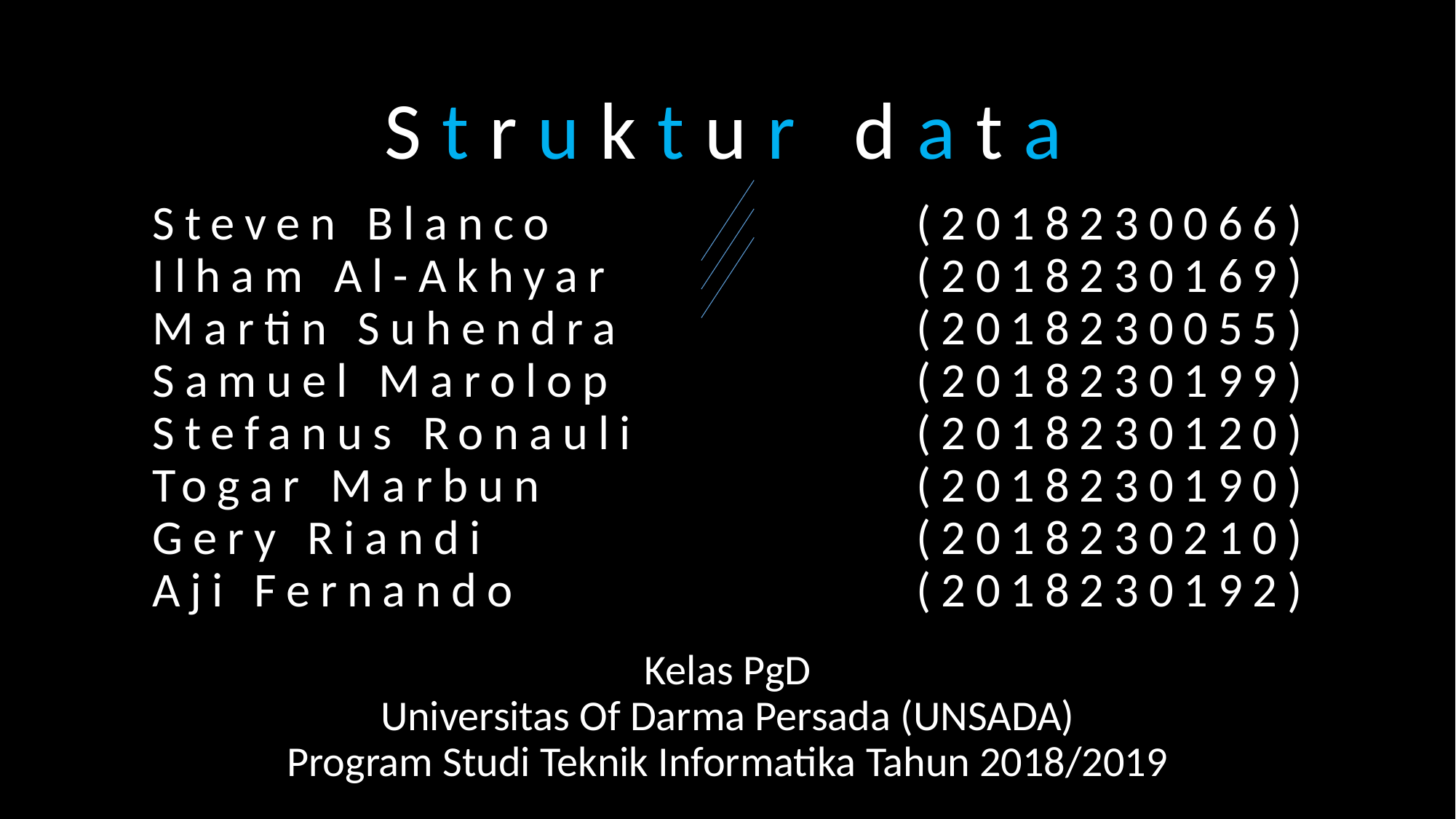

# Struktur data
Steven Blanco 				(2018230066)
Ilham Al-Akhyar 		 	(2018230169)
Martin Suhendra  			(2018230055)
Samuel Marolop  			(2018230199)
Stefanus Ronauli 			(2018230120)
Togar Marbun 				(2018230190)
Gery Riandi 				(2018230210)
Aji Fernando				(2018230192)
Kelas PgD
Universitas Of Darma Persada (UNSADA)
Program Studi Teknik Informatika Tahun 2018/2019